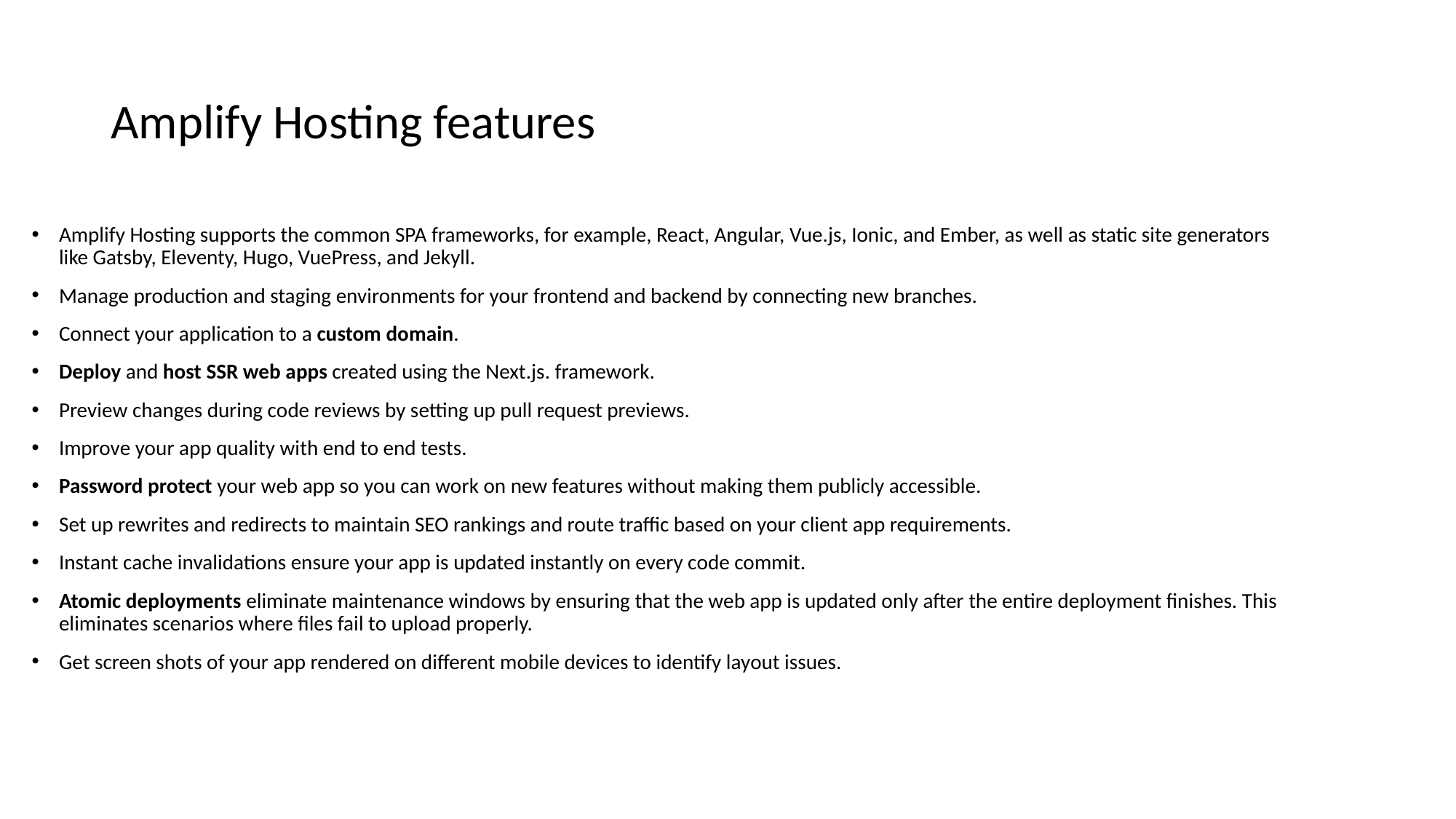

# Amplify Hosting features
Amplify Hosting supports the common SPA frameworks, for example, React, Angular, Vue.js, Ionic, and Ember, as well as static site generators like Gatsby, Eleventy, Hugo, VuePress, and Jekyll.
Manage production and staging environments for your frontend and backend by connecting new branches.
Connect your application to a custom domain.
Deploy and host SSR web apps created using the Next.js. framework.
Preview changes during code reviews by setting up pull request previews.
Improve your app quality with end to end tests.
Password protect your web app so you can work on new features without making them publicly accessible.
Set up rewrites and redirects to maintain SEO rankings and route traffic based on your client app requirements.
Instant cache invalidations ensure your app is updated instantly on every code commit.
Atomic deployments eliminate maintenance windows by ensuring that the web app is updated only after the entire deployment finishes. This eliminates scenarios where files fail to upload properly.
Get screen shots of your app rendered on different mobile devices to identify layout issues.